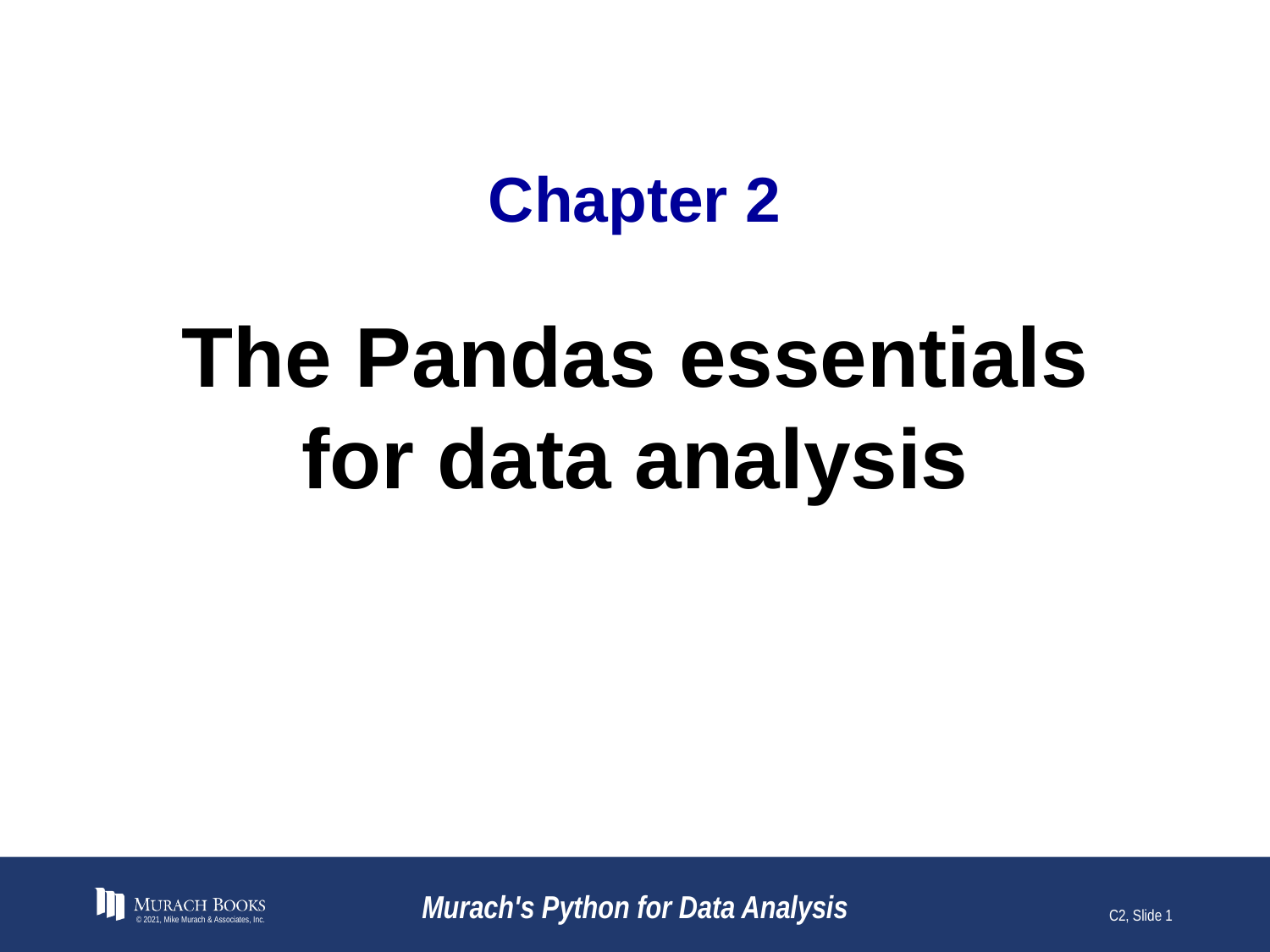

# Chapter 2
The Pandas essentials
for data analysis

© 2021, Mike Murach & Associates, Inc.
Murach's Python for Data Analysis

C2, Slide 1